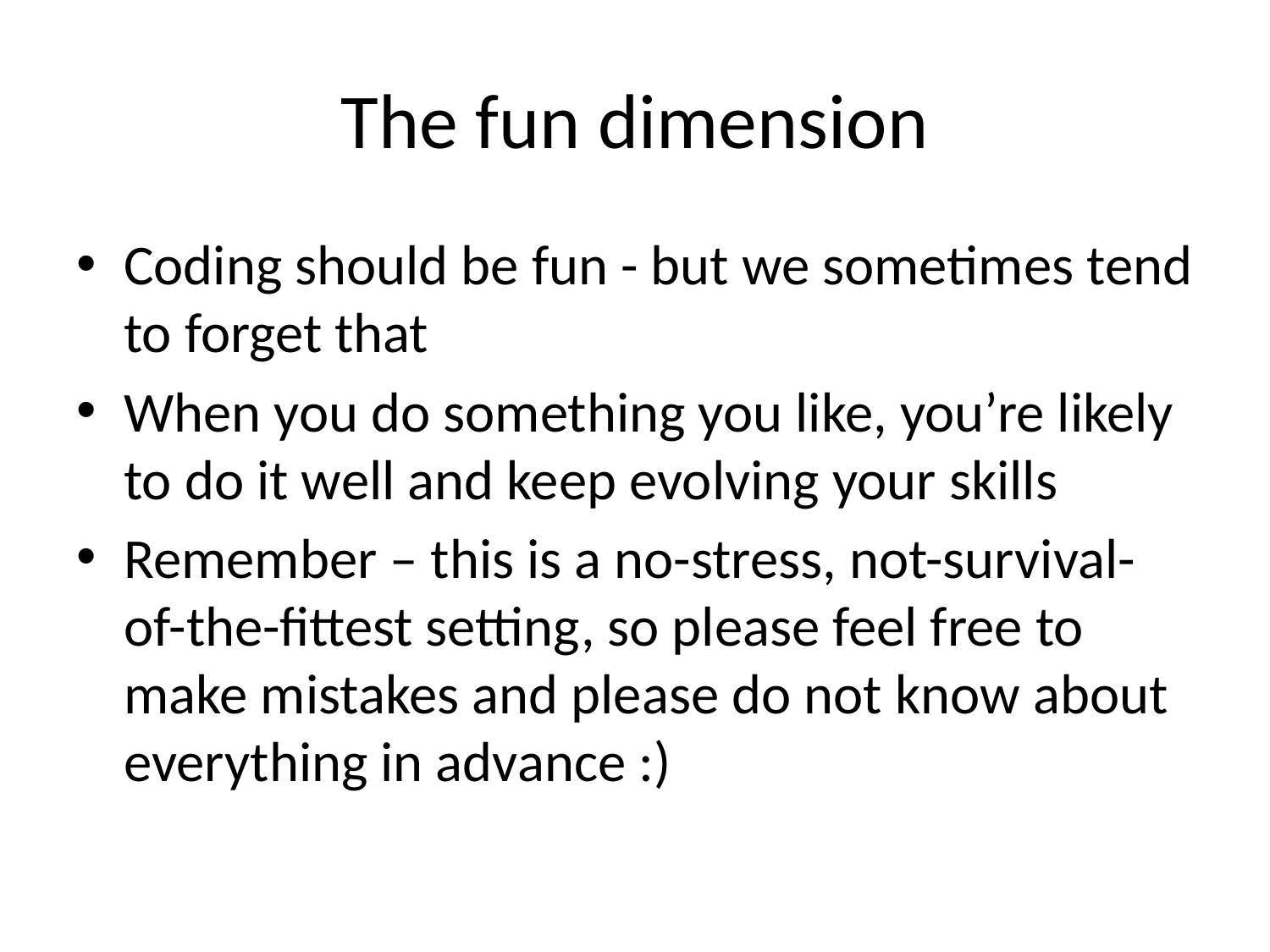

# The fun dimension
Coding should be fun - but we sometimes tend to forget that
When you do something you like, you’re likely to do it well and keep evolving your skills
Remember – this is a no-stress, not-survival-of-the-fittest setting, so please feel free to make mistakes and please do not know about everything in advance :)